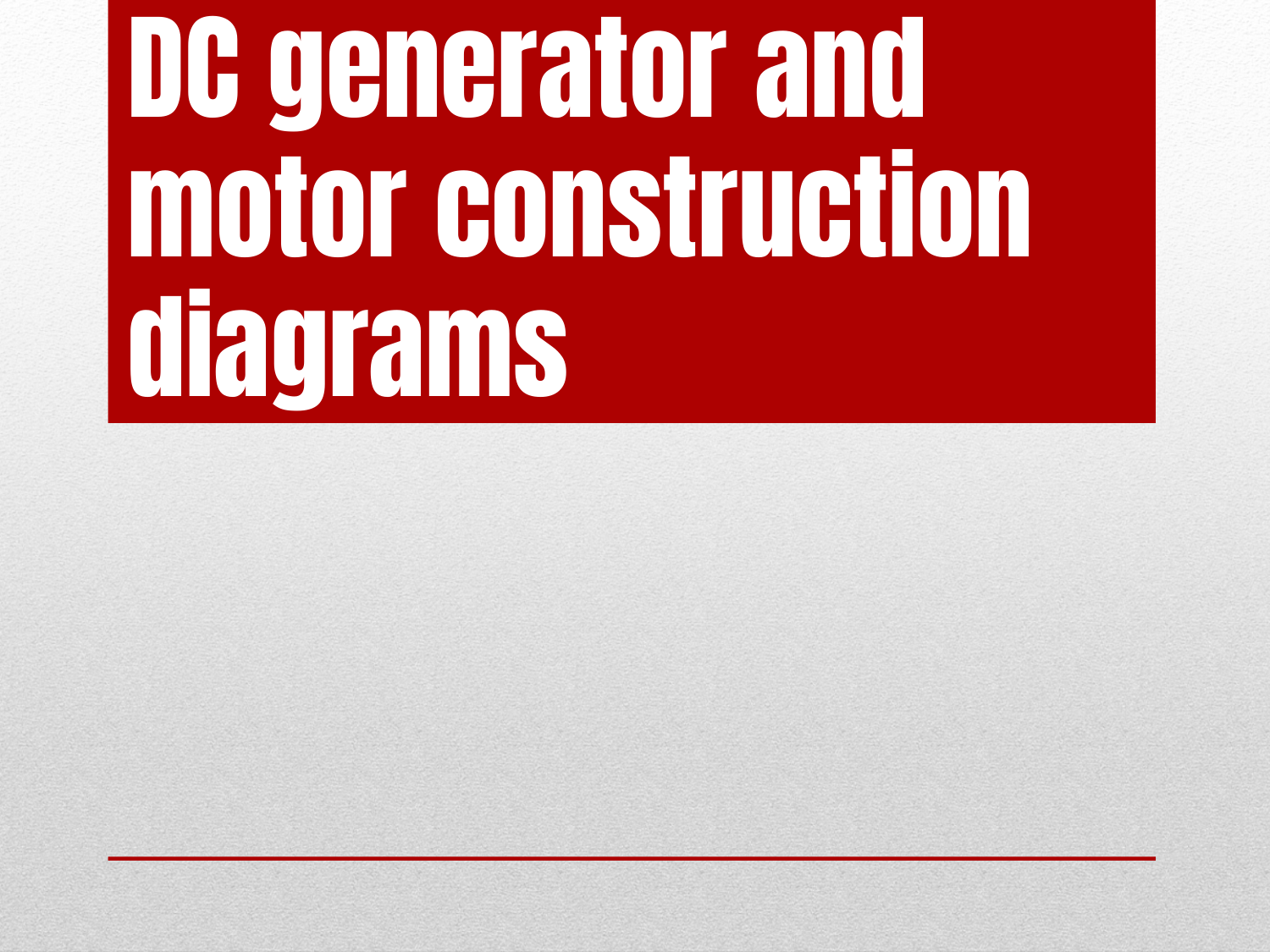

# DC generator and motor construction diagrams